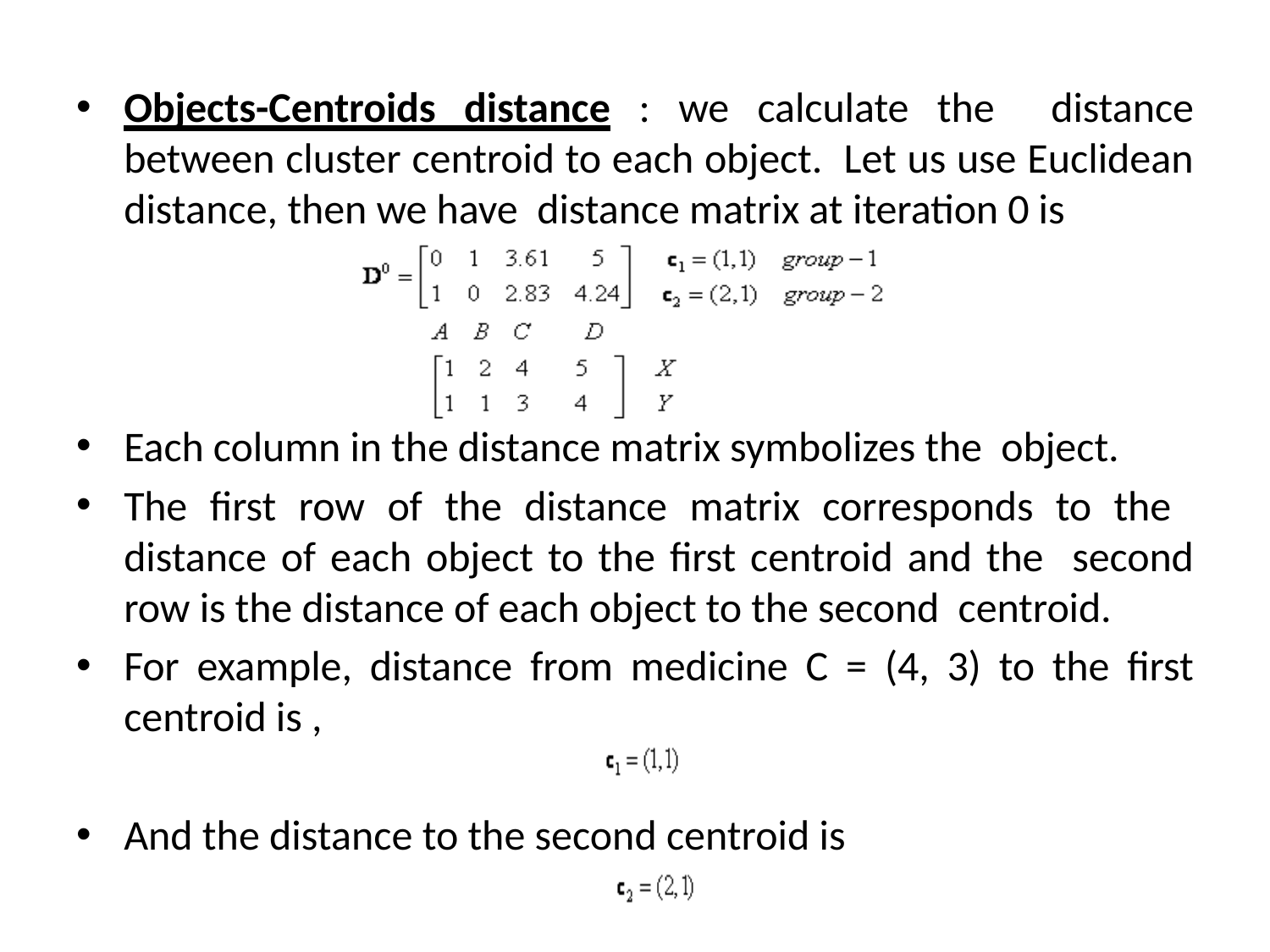

Objects-Centroids distance : we calculate the  distance between cluster centroid to each object.  Let us use Euclidean distance, then we have  distance matrix at iteration 0 is

Each column in the distance matrix symbolizes the  object.
The first row of the distance matrix corresponds to the  distance of each object to the first centroid and the  second row is the distance of each object to the second  centroid.
For example, distance from medicine C = (4, 3) to the first centroid is ,

And the distance to the second centroid is